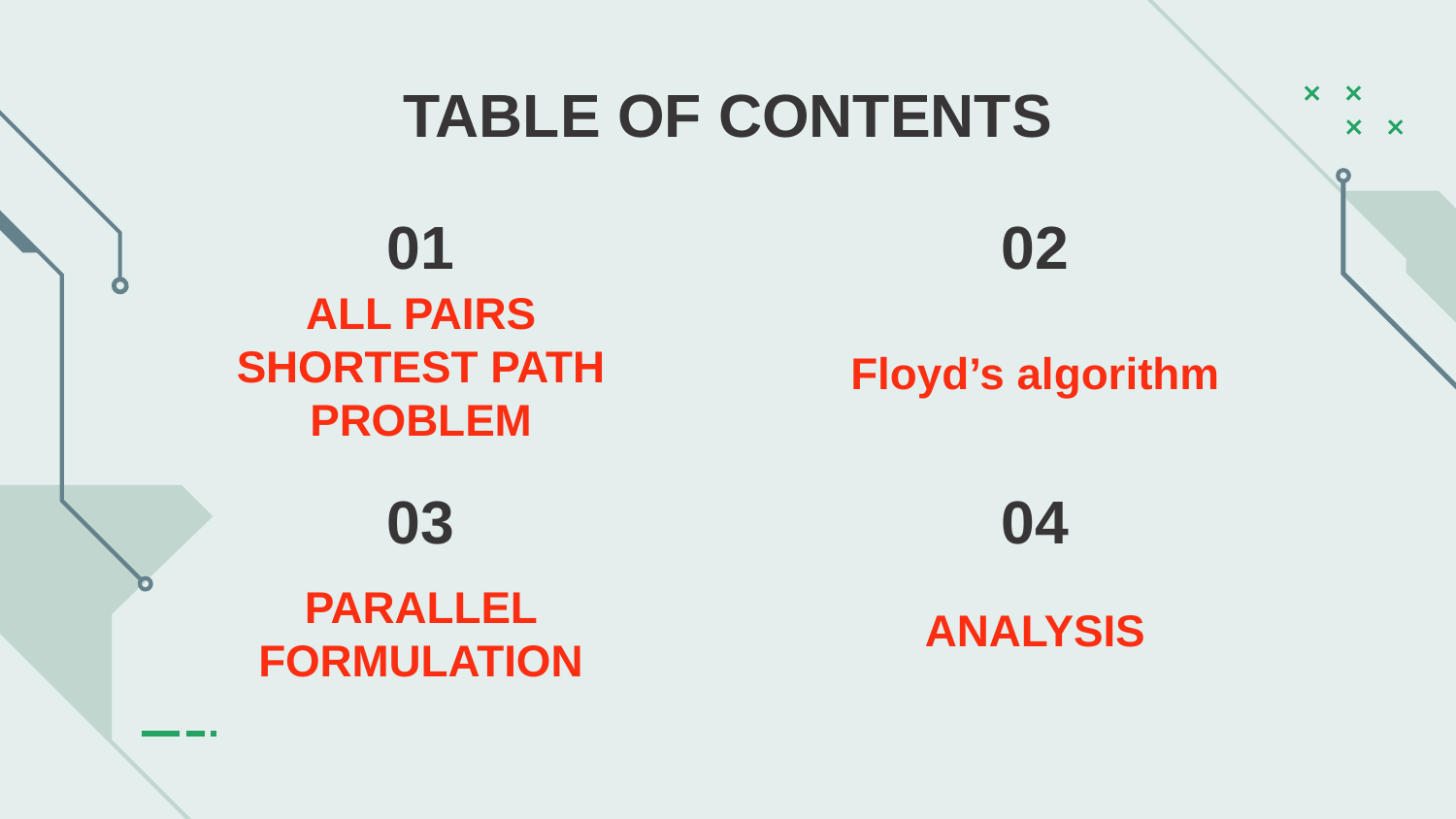

TABLE OF CONTENTS
# 01
02
ALL PAIRS SHORTEST PATH PROBLEM
Floyd’s algorithm
03
04
PARALLEL FORMULATION
ANALYSIS